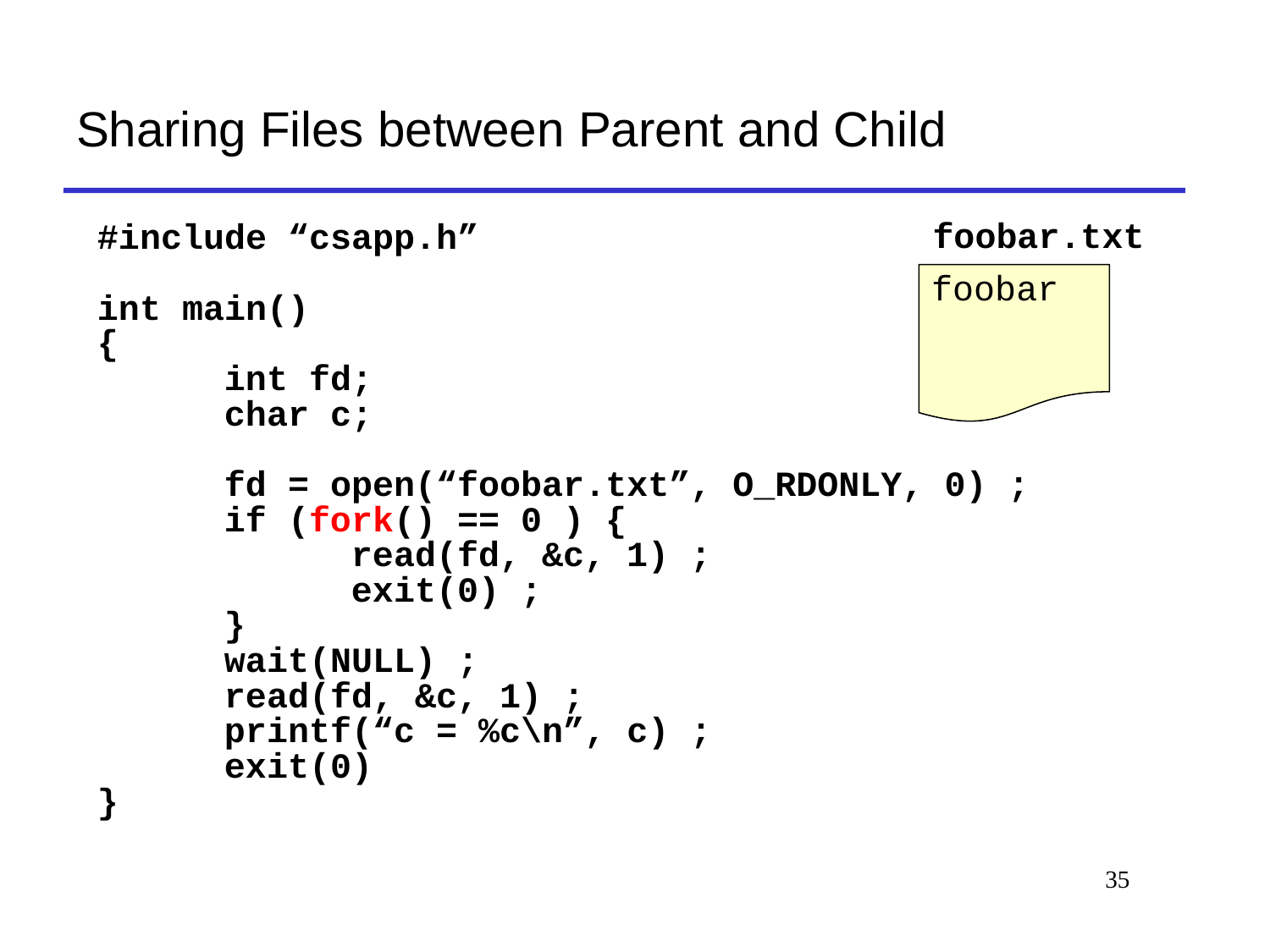

# Sharing Files between Parent and Child
foobar.txt
#include “csapp.h”

int main()
{
	int fd;
	char c;

	fd = open(“foobar.txt”, O_RDONLY, 0) ;
	if (fork() == 0 ) {
		read(fd, &c, 1) ;
 		exit(0) ;
 	}
 	wait(NULL) ;
	read(fd, &c, 1) ;
	printf(“c = %c\n”, c) ;
	exit(0)
}
foobar
35